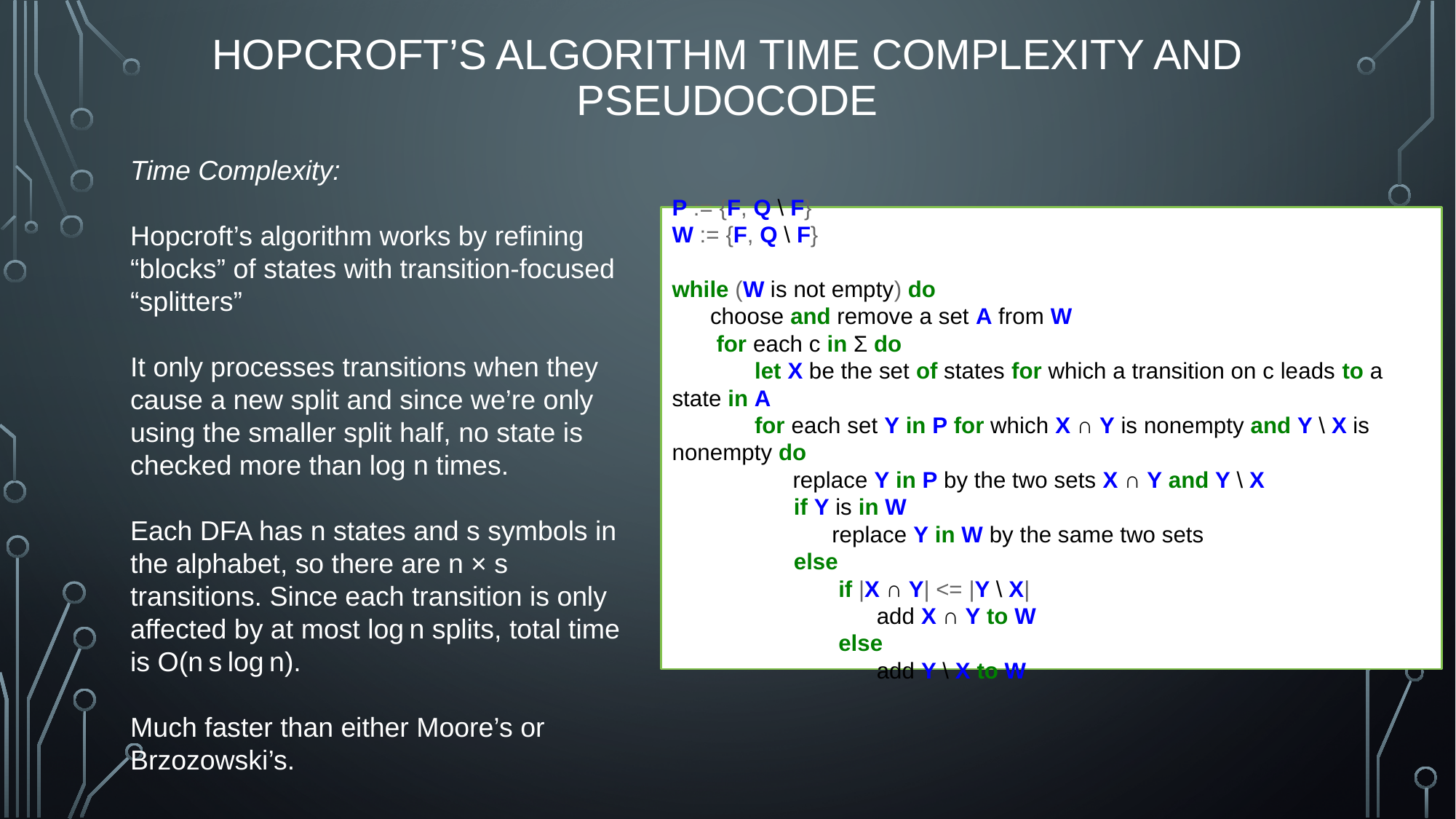

# Hopcroft’s Algorithm Time Complexity and Pseudocode
Time Complexity:

Hopcroft’s algorithm works by refining “blocks” of states with transition-focused “splitters”

It only processes transitions when they cause a new split and since we’re only using the smaller split half, no state is checked more than log n times.

Each DFA has n states and s symbols in the alphabet, so there are n × s transitions. Since each transition is only affected by at most log n splits, total time is O(n s log n).
Much faster than either Moore’s or Brzozowski’s.
P := {F, Q \ F}
W := {F, Q \ F}

while (W is not empty) do
      choose and remove a set A from W
       for each c in Σ do
             let X be the set of states for which a transition on c leads to a state in A
             for each set Y in P for which X ∩ Y is nonempty and Y \ X is nonempty do
                   replace Y in P by the two sets X ∩ Y and Y \ X
	  if Y is in W
	        replace Y in W by the same two sets
	  else
	         if |X ∩ Y| <= |Y \ X|
	               add X ∩ Y to W
	         else
	               add Y \ X to W